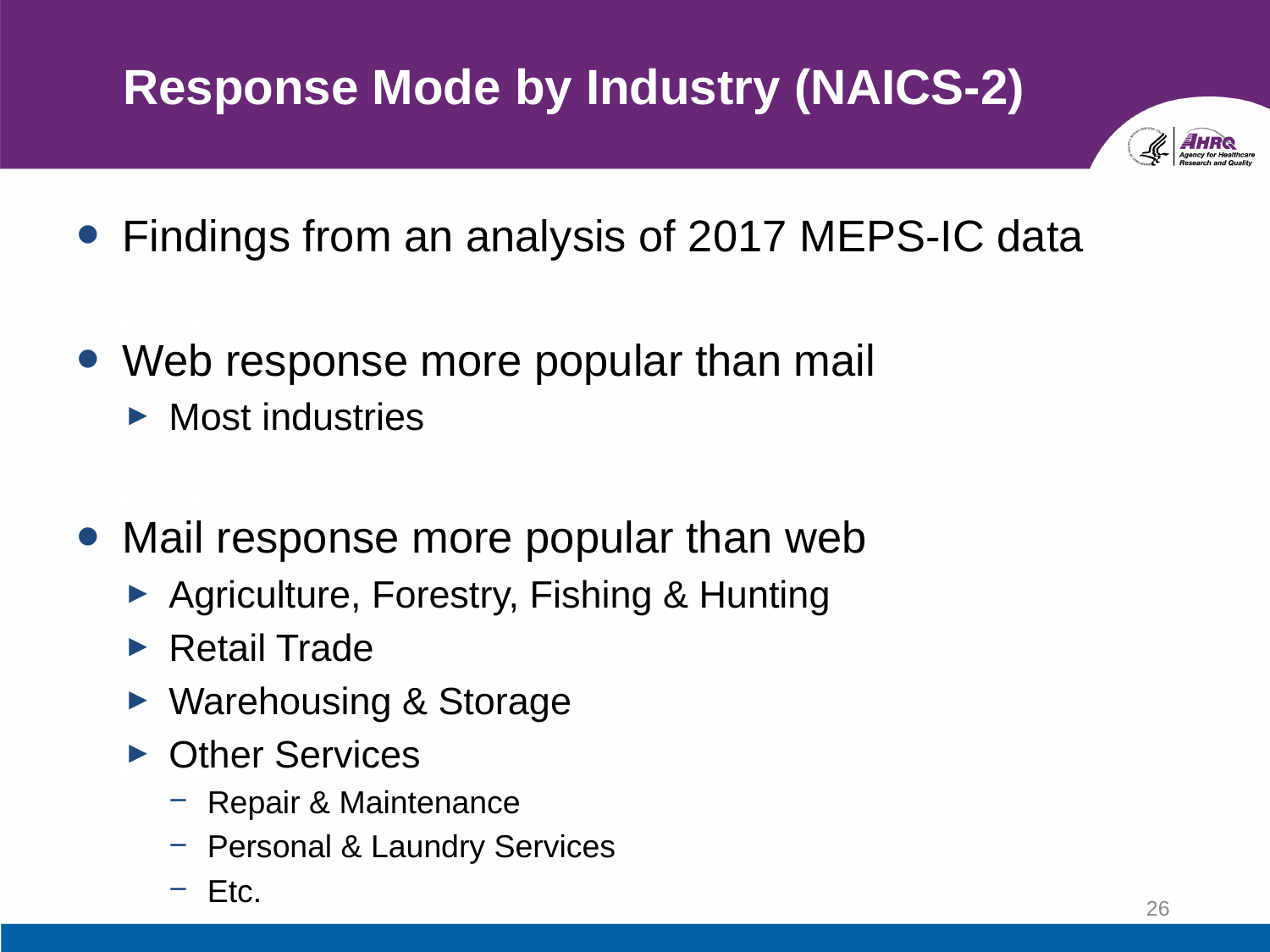

# Response Mode by Industry (NAICS-2)
Findings from an analysis of 2017 MEPS-IC data

Web response more popular than mail
Most industries

Mail response more popular than web
Agriculture, Forestry, Fishing & Hunting
Retail Trade
Warehousing & Storage
Other Services
Repair & Maintenance
Personal & Laundry Services
Etc.

26